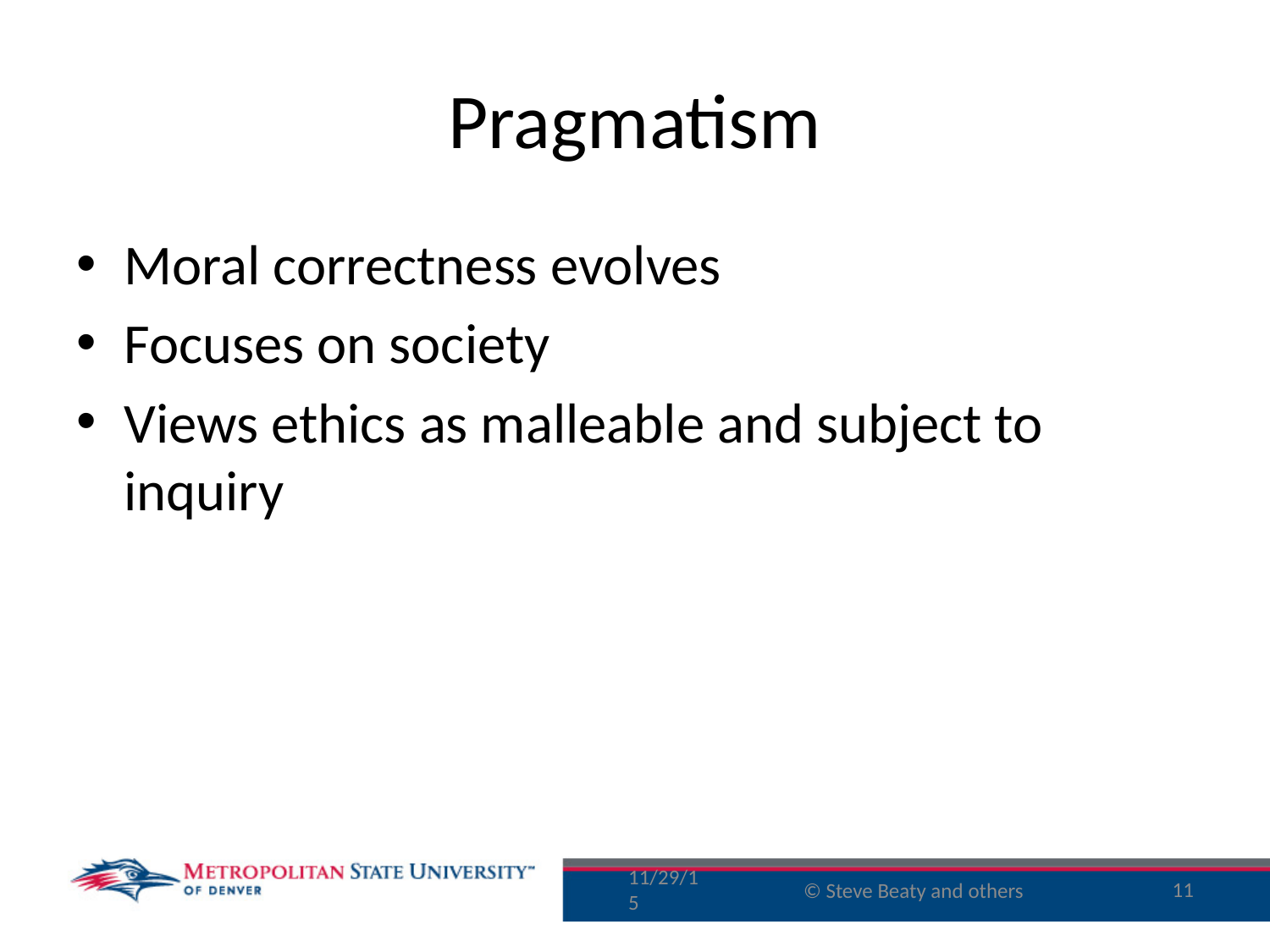

# Pragmatism
Moral correctness evolves
Focuses on society
Views ethics as malleable and subject to inquiry
11/29/15
11
© Steve Beaty and others